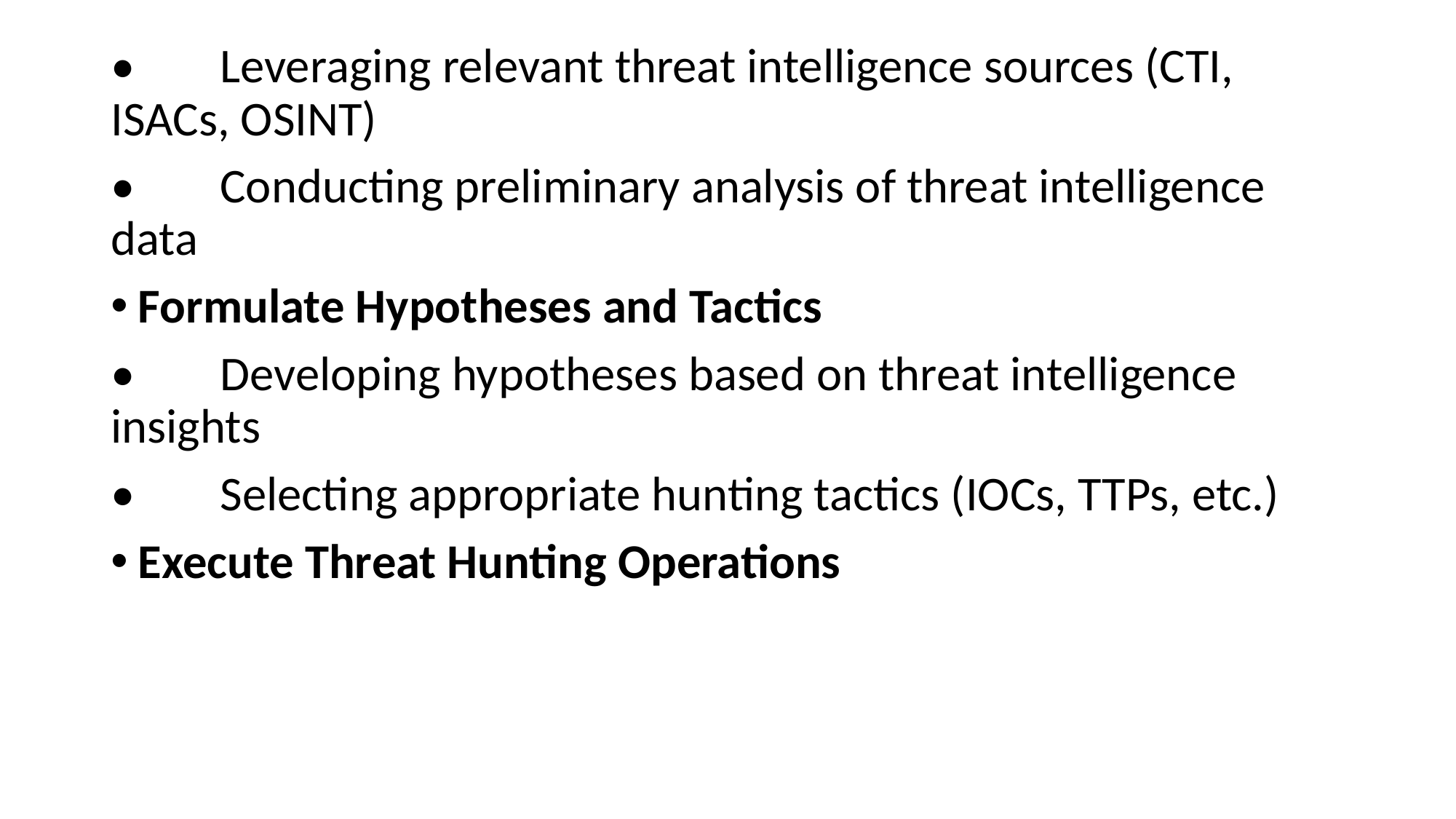

•	Leveraging relevant threat intelligence sources (CTI, ISACs, OSINT)
•	Conducting preliminary analysis of threat intelligence data
Formulate Hypotheses and Tactics
•	Developing hypotheses based on threat intelligence insights
•	Selecting appropriate hunting tactics (IOCs, TTPs, etc.)
Execute Threat Hunting Operations